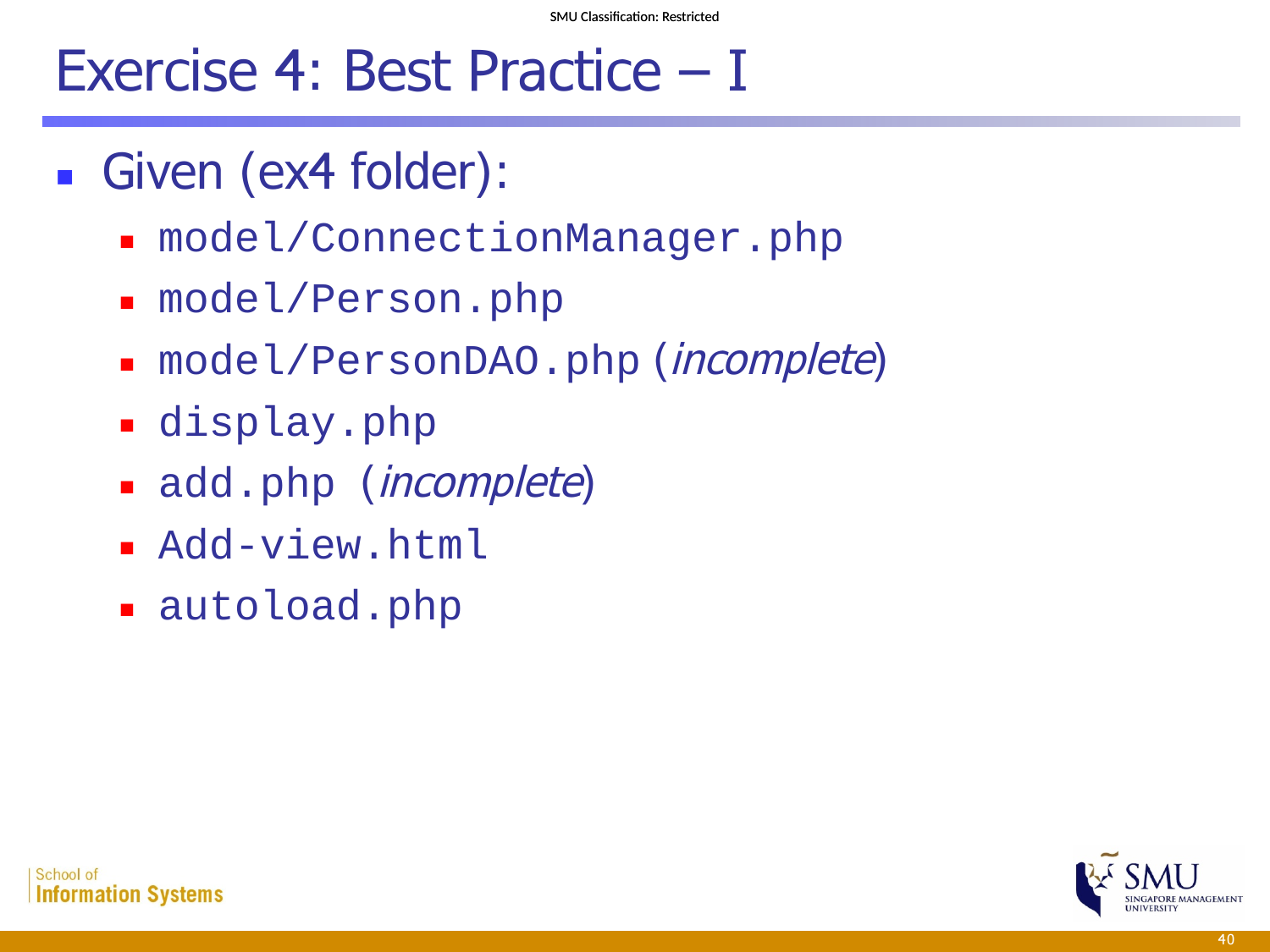

# Exercise 4: Best Practice – I
Given (ex4 folder):
model/ConnectionManager.php
model/Person.php
model/PersonDAO.php (incomplete)
display.php
add.php (incomplete)
Add-view.html
autoload.php

                        40